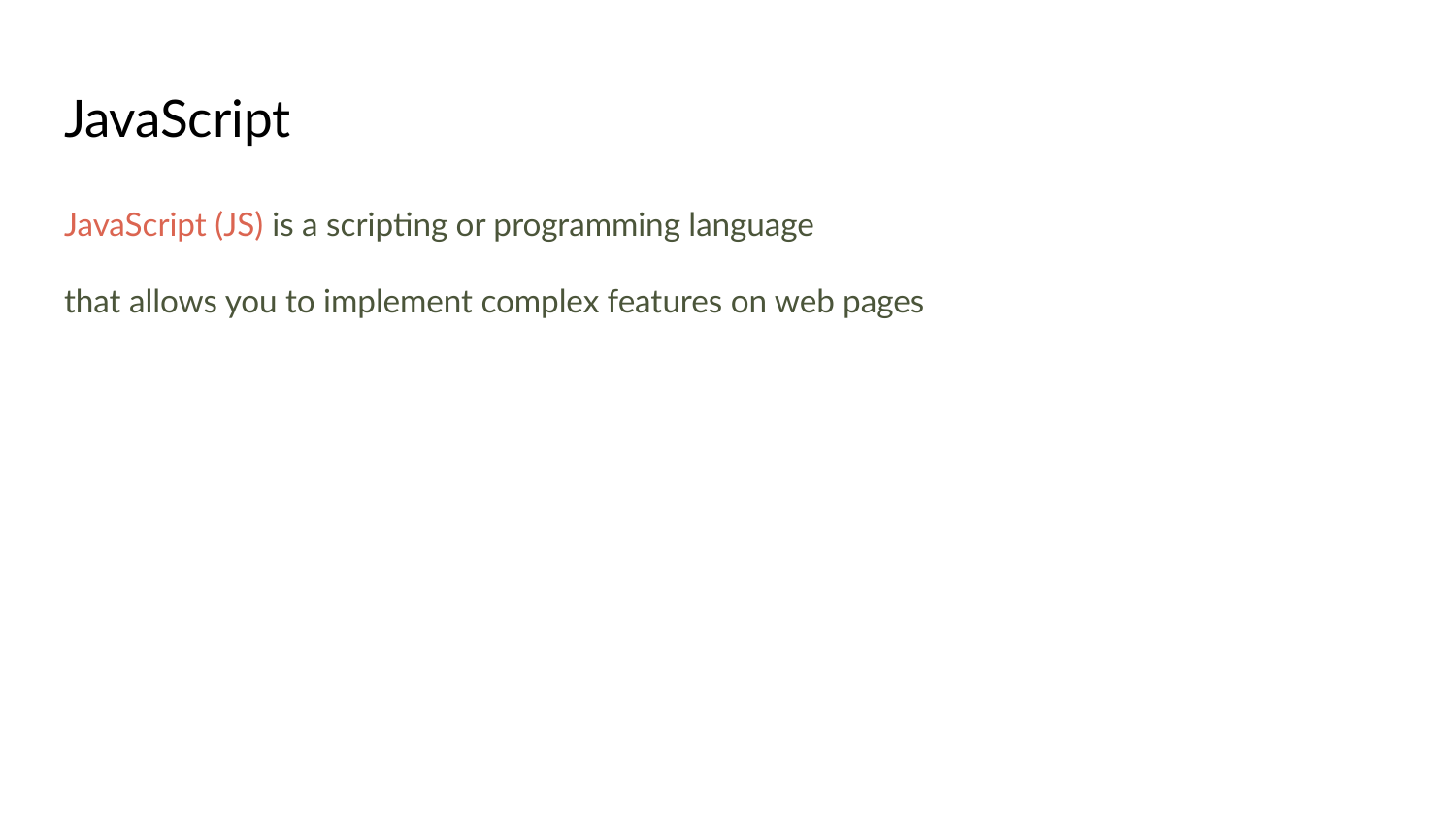

# JavaScript
JavaScript (JS) is a scripting or programming language
that allows you to implement complex features on web pages